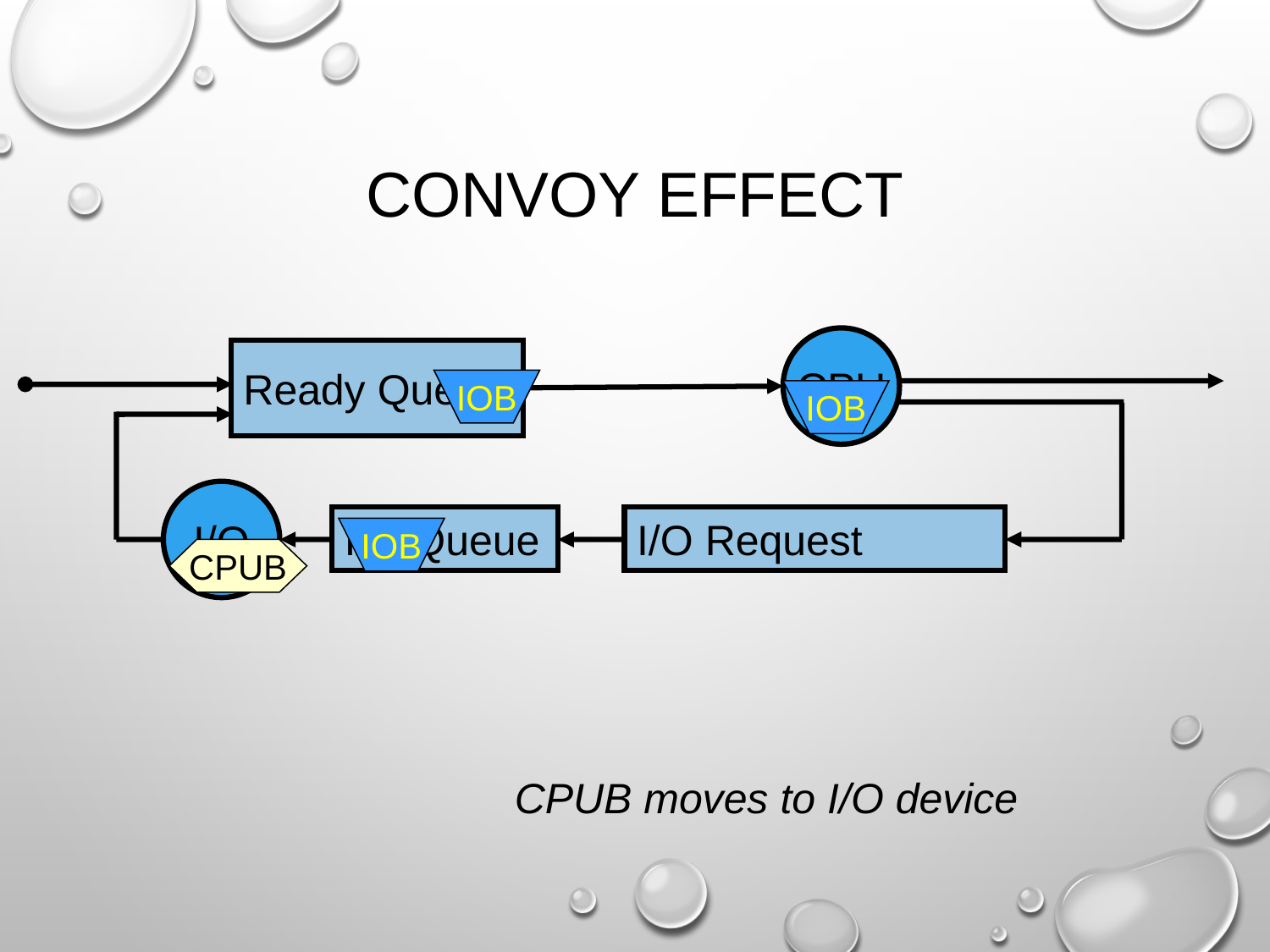

# Convoy Effect
CPU
Ready Queue
IOB
IOB

I/O
I/O Queue
I/O Request
IOB

CPUB

CPUB moves to I/O device